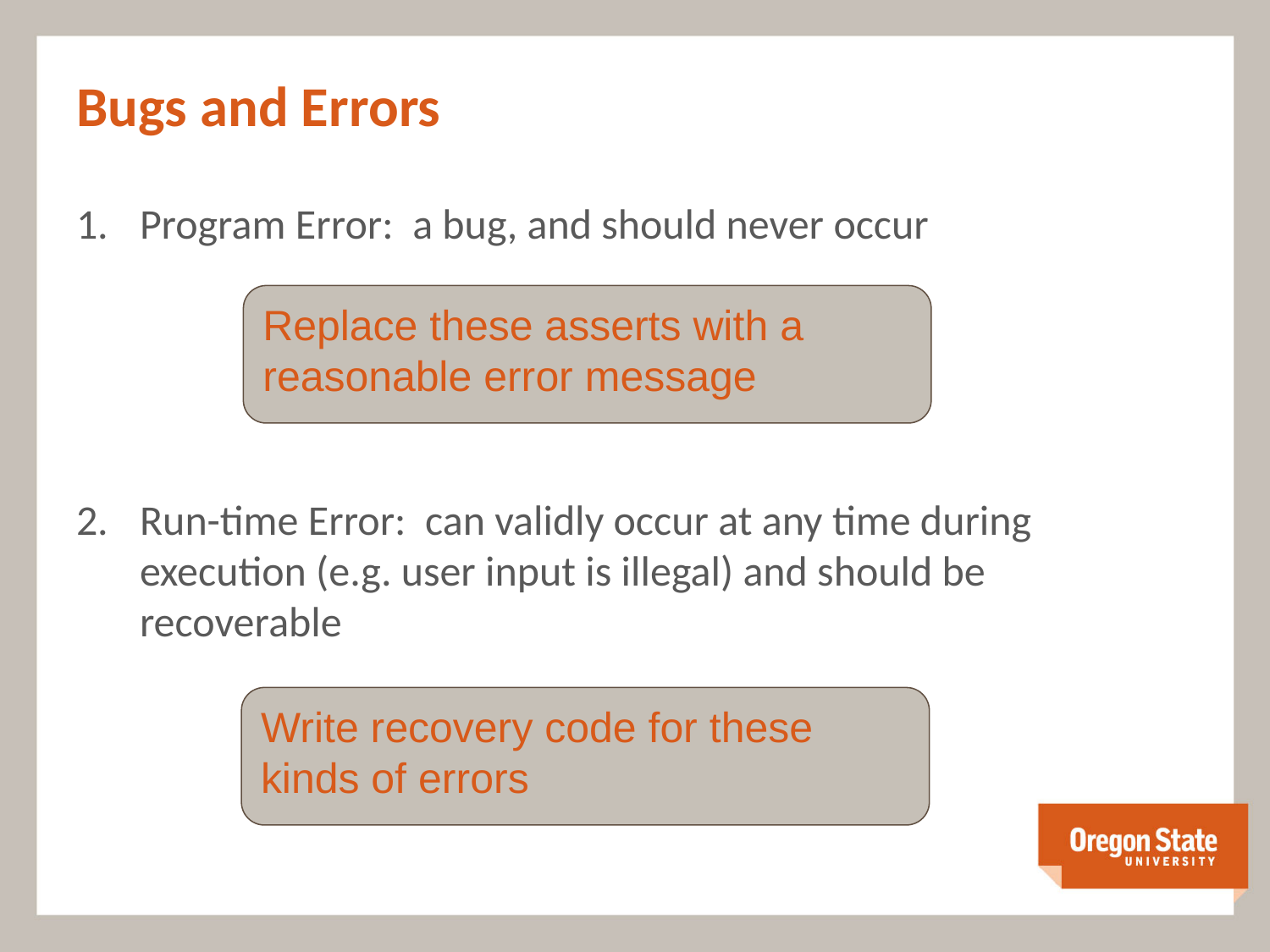

# Bugs and Errors
Program Error:  a bug, and should never occur

Run-time Error:  can validly occur at any time during execution (e.g. user input is illegal) and should be recoverable

Replace these asserts with a reasonable error message
Write recovery code for these kinds of errors